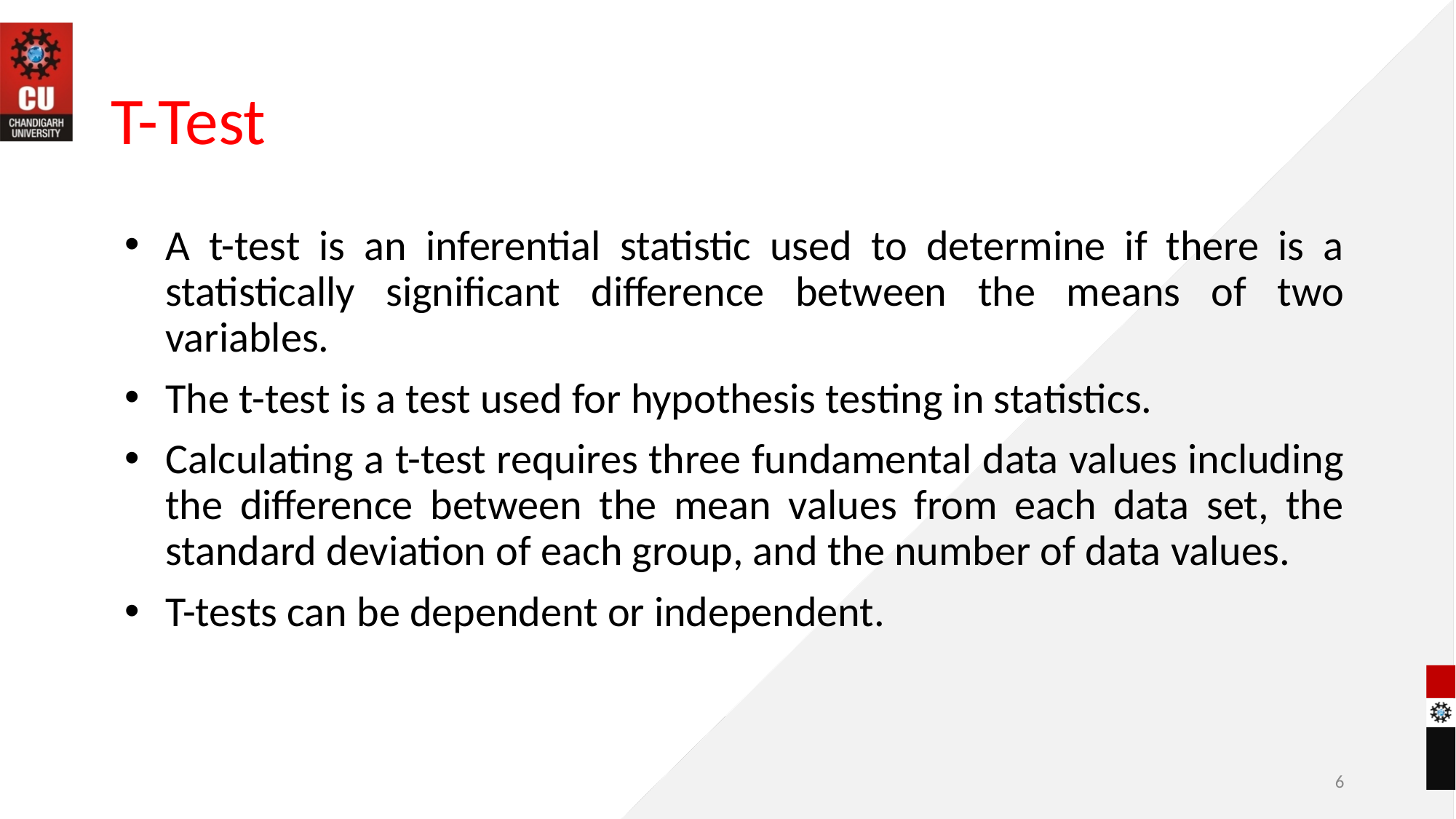

# T-Test
A t-test is an inferential statistic used to determine if there is a statistically significant difference between the means of two variables.
The t-test is a test used for hypothesis testing in statistics.
Calculating a t-test requires three fundamental data values including the difference between the mean values from each data set, the standard deviation of each group, and the number of data values.
T-tests can be dependent or independent.

6